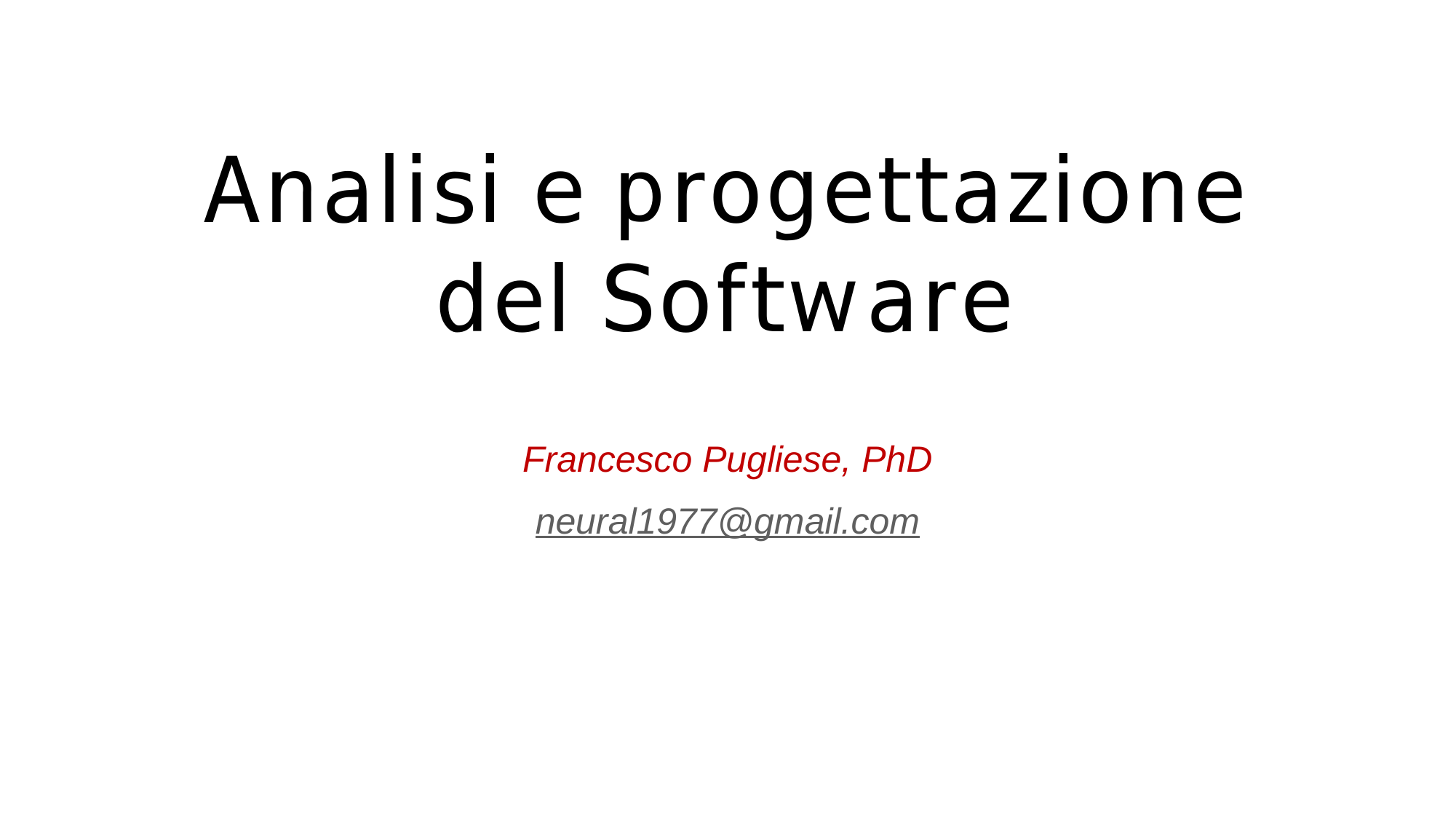

# Analisi e progettazione del Software
Francesco Pugliese, PhD
neural1977@gmail.com